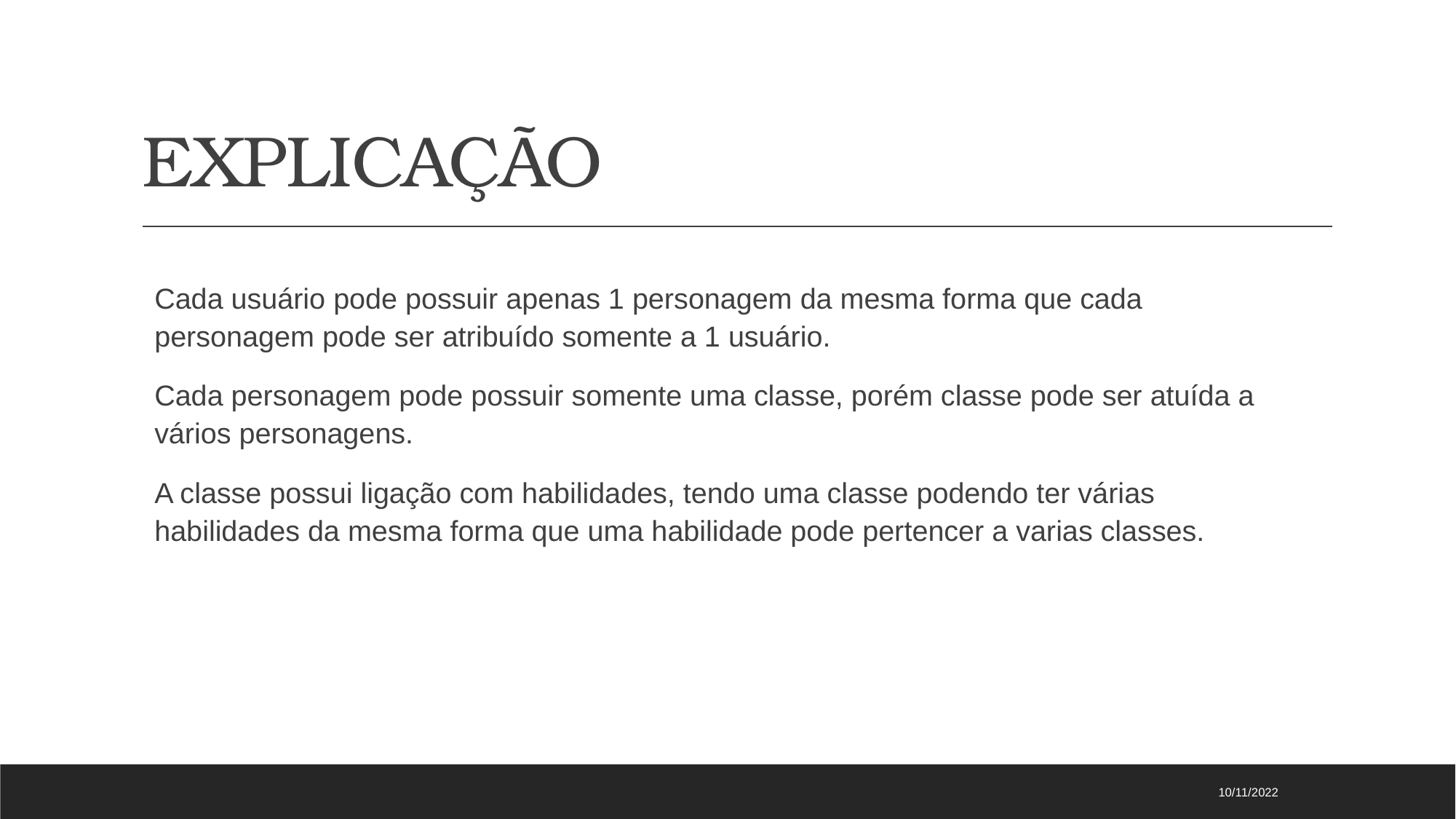

# EXPLICAÇÃO
Cada usuário pode possuir apenas 1 personagem da mesma forma que cada personagem pode ser atribuído somente a 1 usuário.
Cada personagem pode possuir somente uma classe, porém classe pode ser atuída a vários personagens.
A classe possui ligação com habilidades, tendo uma classe podendo ter várias habilidades da mesma forma que uma habilidade pode pertencer a varias classes.
10/11/2022